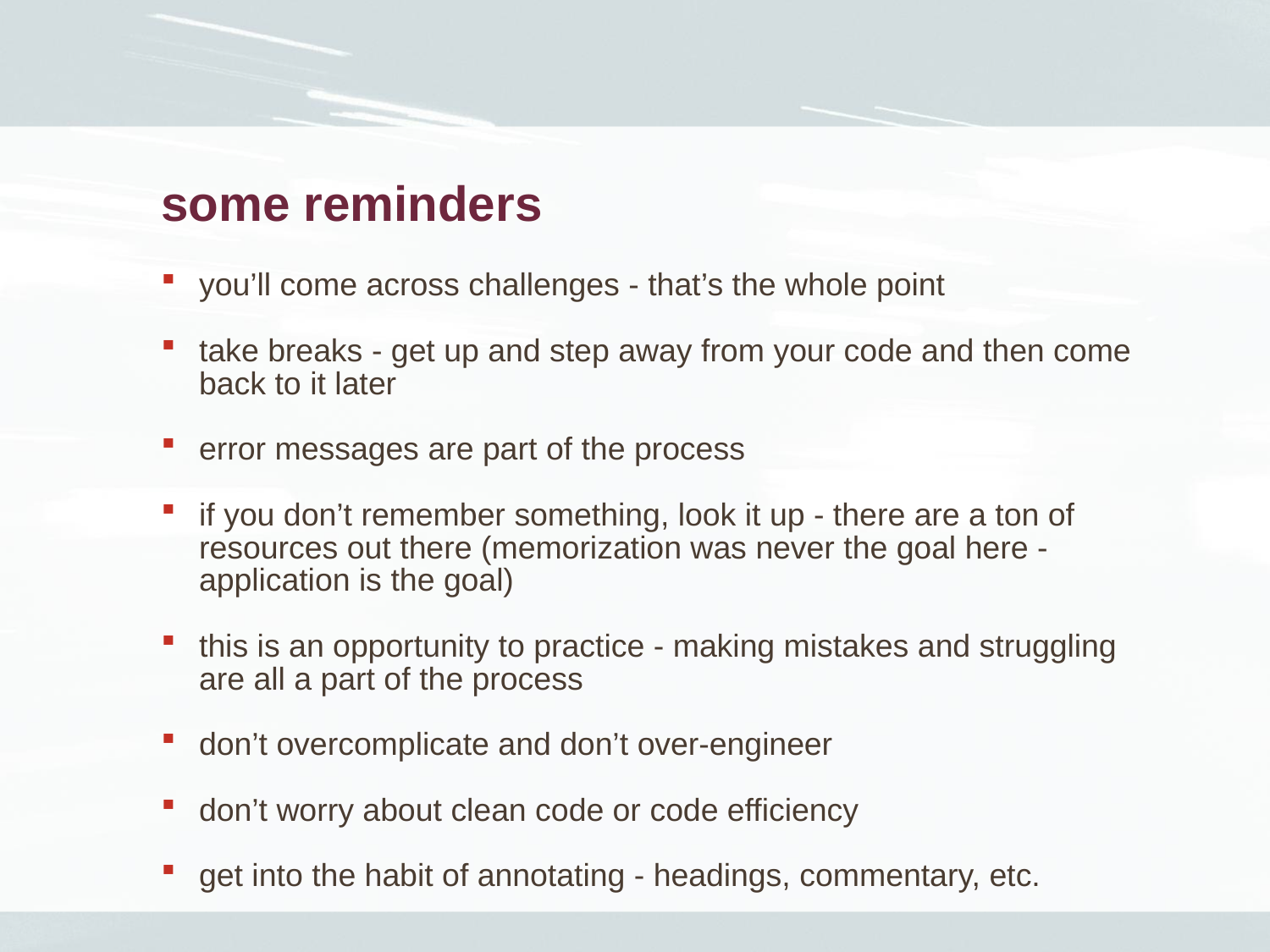

some reminders
you’ll come across challenges - that’s the whole point

take breaks - get up and step away from your code and then come back to it later

error messages are part of the process

if you don’t remember something, look it up - there are a ton of resources out there (memorization was never the goal here - application is the goal)

this is an opportunity to practice - making mistakes and struggling are all a part of the process

don’t overcomplicate and don’t over-engineer

don’t worry about clean code or code efficiency

get into the habit of annotating - headings, commentary, etc.